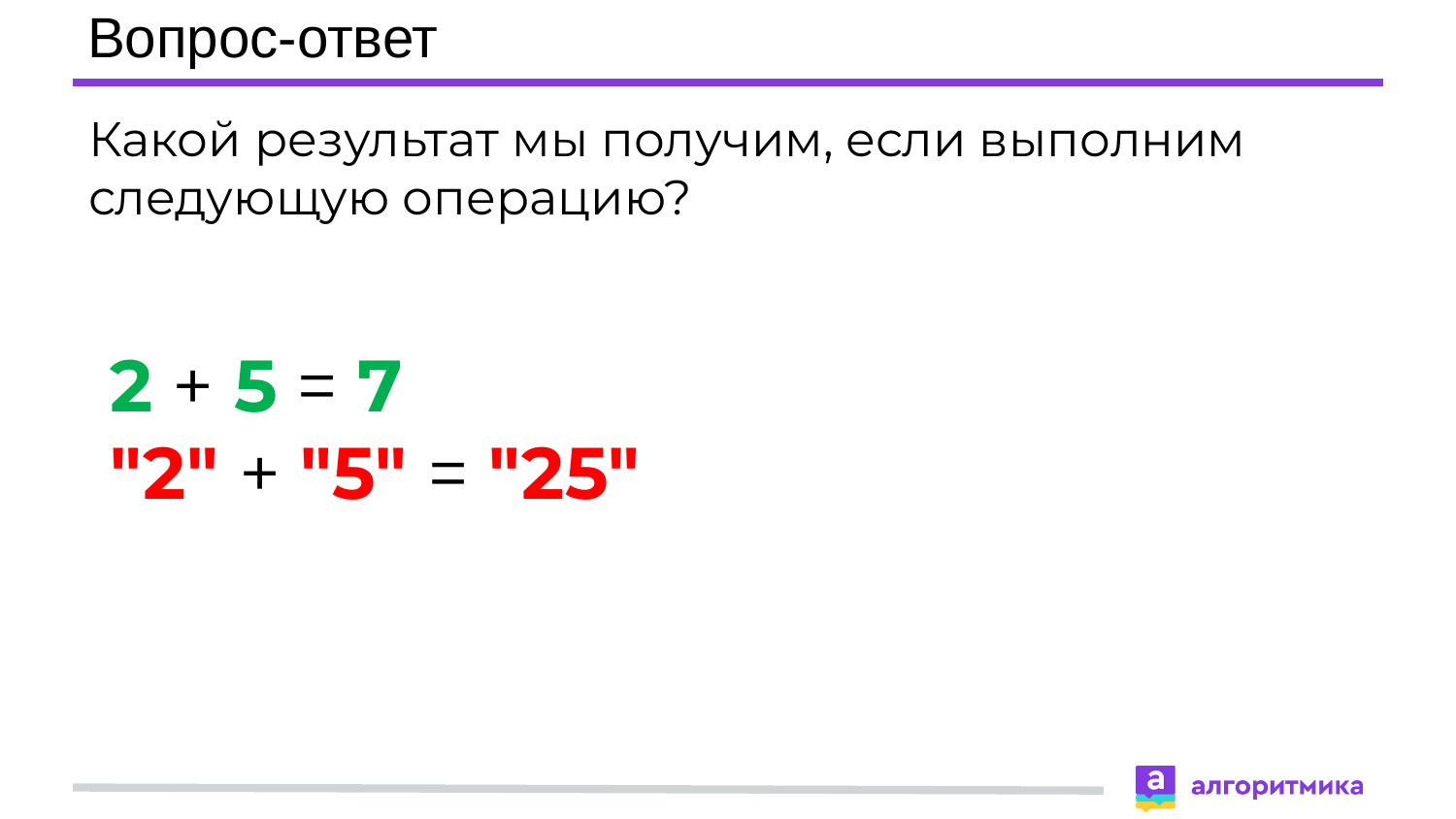

# Вопрос-ответ
Какой результат мы получим, если выполним следующую операцию?
2 + 5 = 7
"2" + "5" = "25"